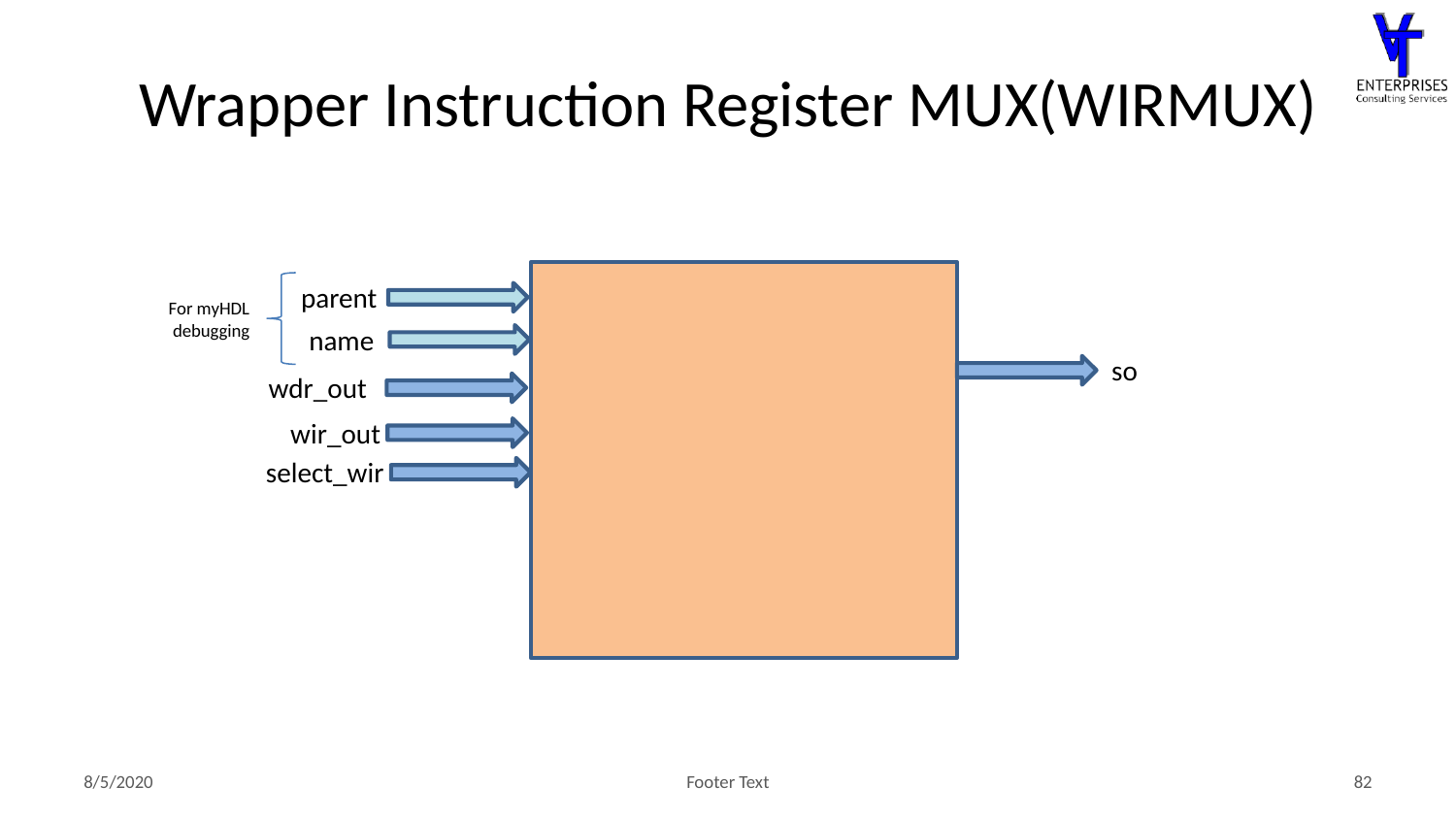

# Wrapper Instruction Register MUX(WIRMUX)

parent

For myHDL debugging
name

so

wdr_out

select_wir

wir_out

8/5/2020
Footer Text
82